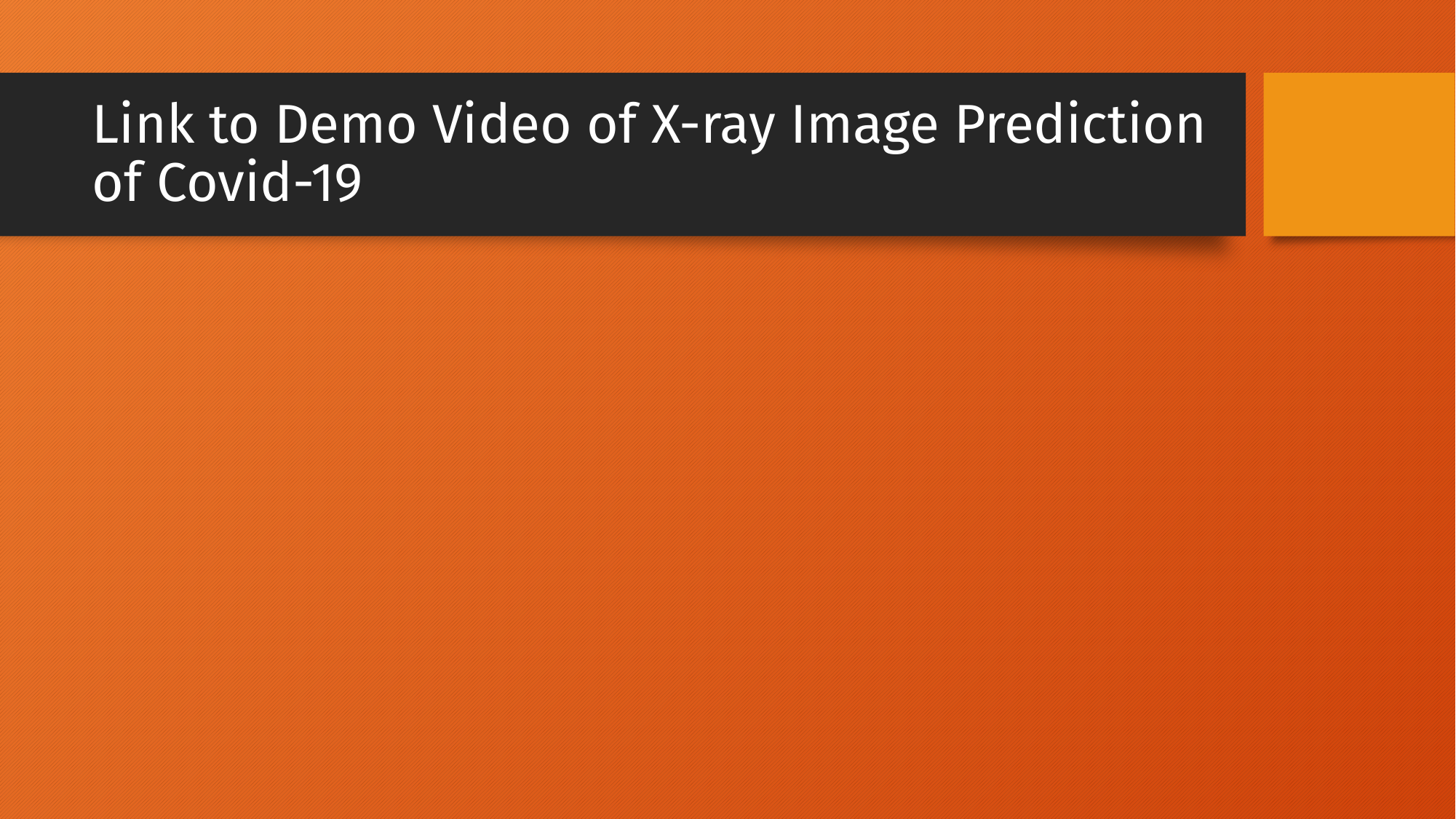

# Link to Demo Video of X-ray Image Prediction of Covid-19